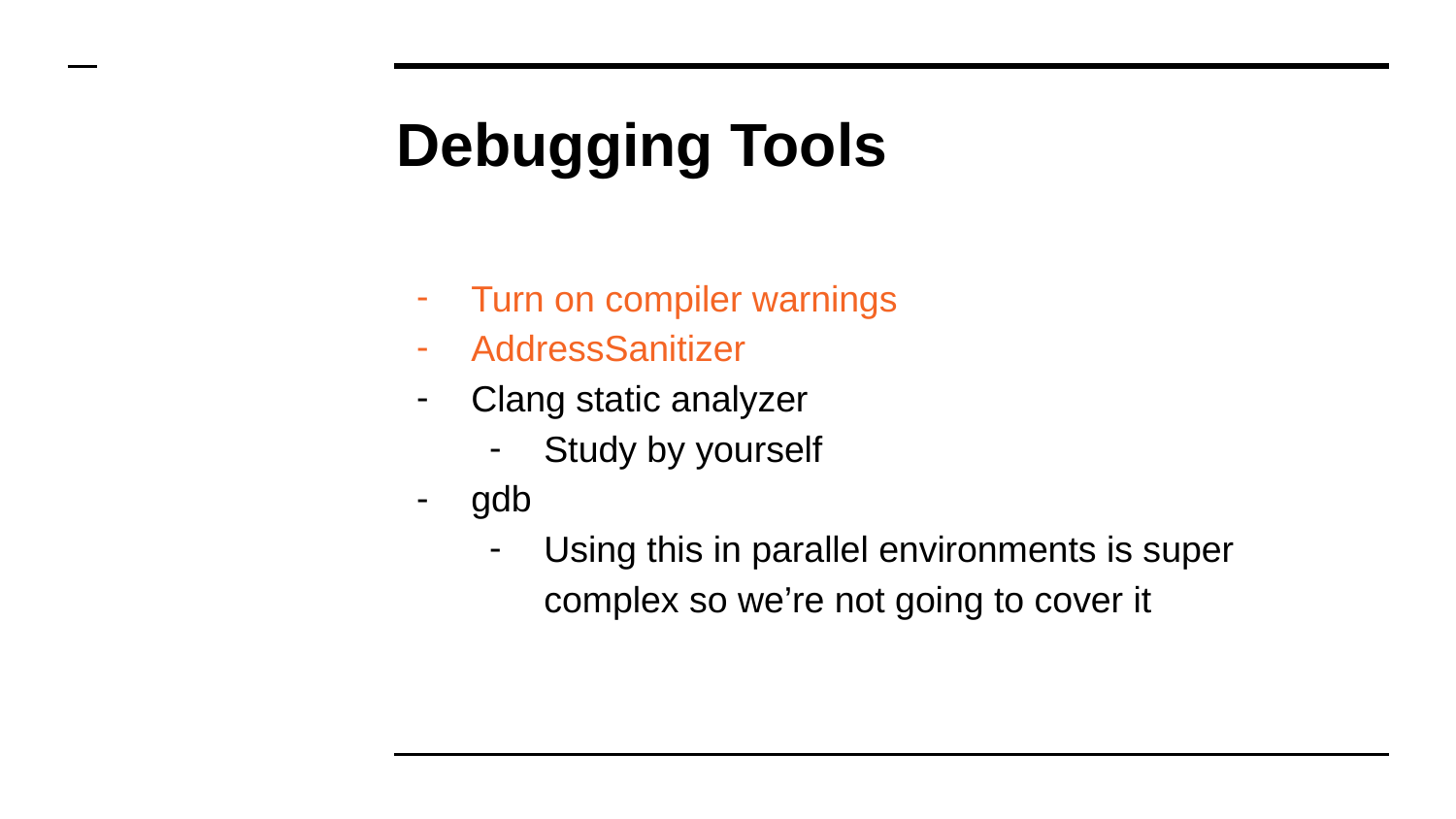

# Debugging Tools
Turn on compiler warnings
AddressSanitizer
Clang static analyzer
Study by yourself
gdb
Using this in parallel environments is super complex so we’re not going to cover it